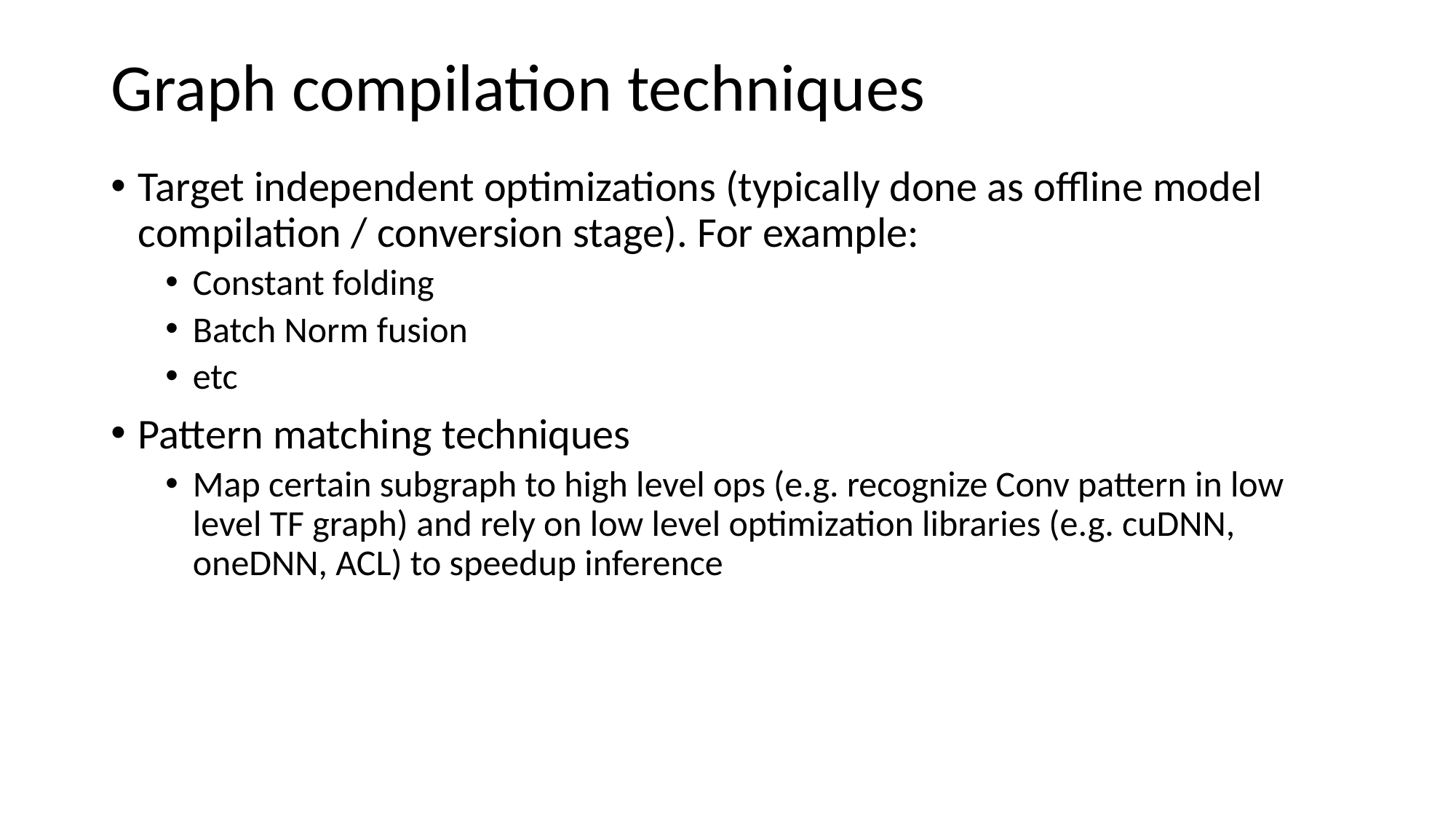

# Graph compilation techniques
Target independent optimizations (typically done as offline model compilation / conversion stage). For example:
Constant folding
Batch Norm fusion
etc
Pattern matching techniques
Map certain subgraph to high level ops (e.g. recognize Conv pattern in low level TF graph) and rely on low level optimization libraries (e.g. cuDNN, oneDNN, ACL) to speedup inference